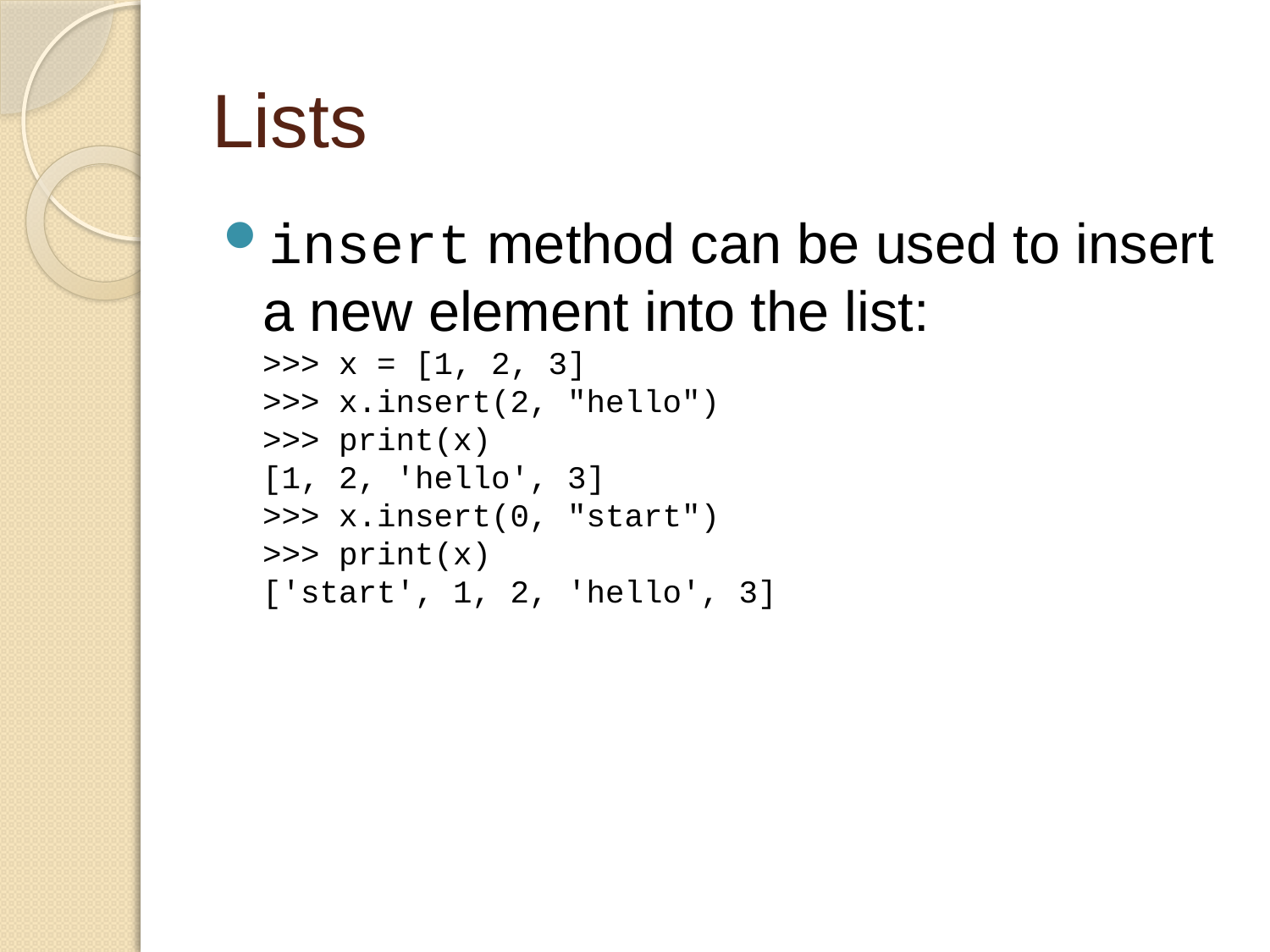

# Lists
insert method can be used to insert a new element into the list:
>>> x = [1, 2, 3]
>>> x.insert(2, "hello")
>>> print(x)
[1, 2, 'hello', 3]
>>> x.insert(0, "start")
>>> print(x)
['start', 1, 2, 'hello', 3]